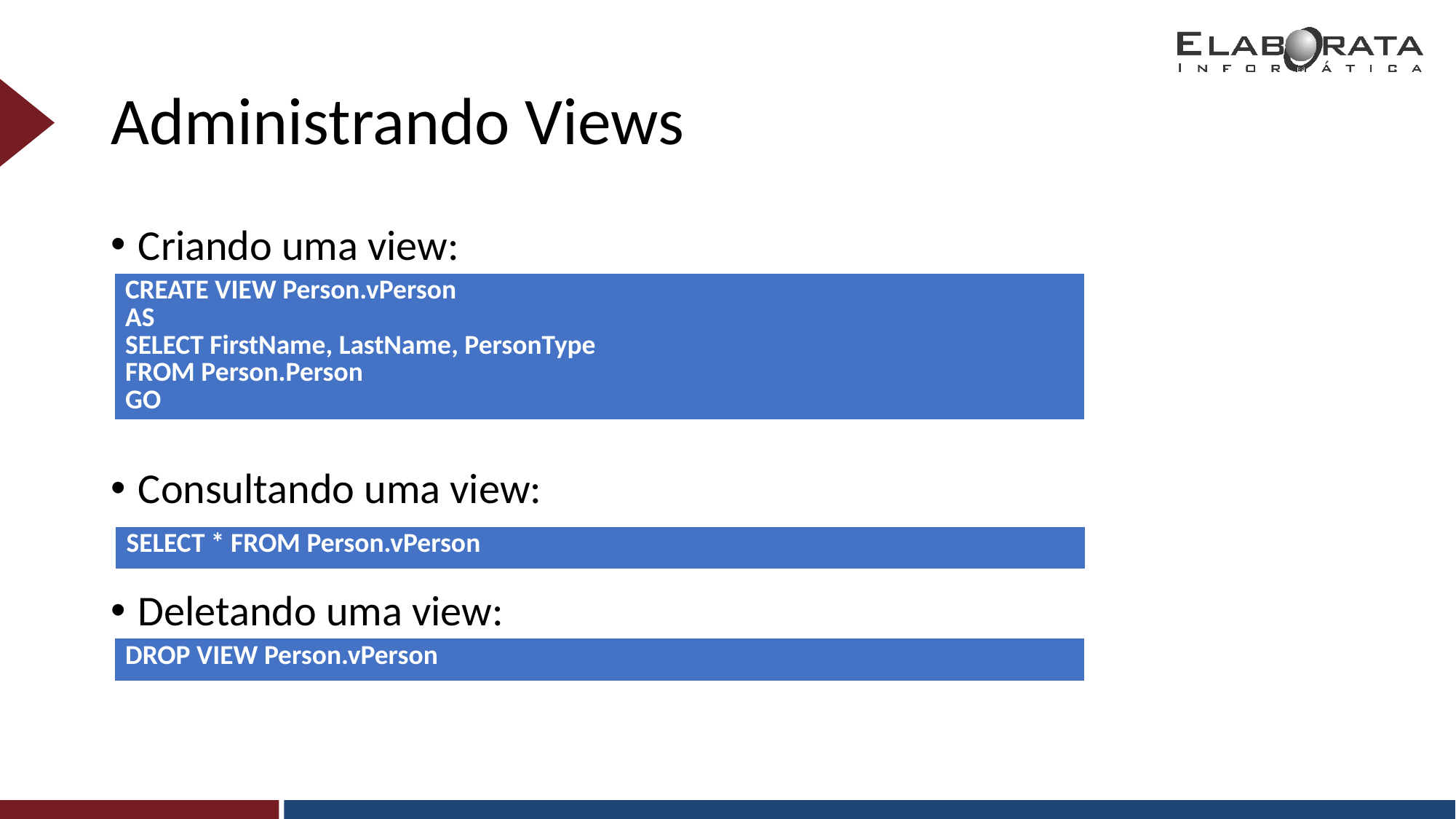

# Administrando Views
Criando uma view:

Consultando uma view:

Deletando uma view:

| CREATE VIEW Person.vPerson AS SELECT FirstName, LastName, PersonType FROM Person.Person GO |
| --- |
| SELECT \* FROM Person.vPerson |
| --- |
| DROP VIEW Person.vPerson |
| --- |